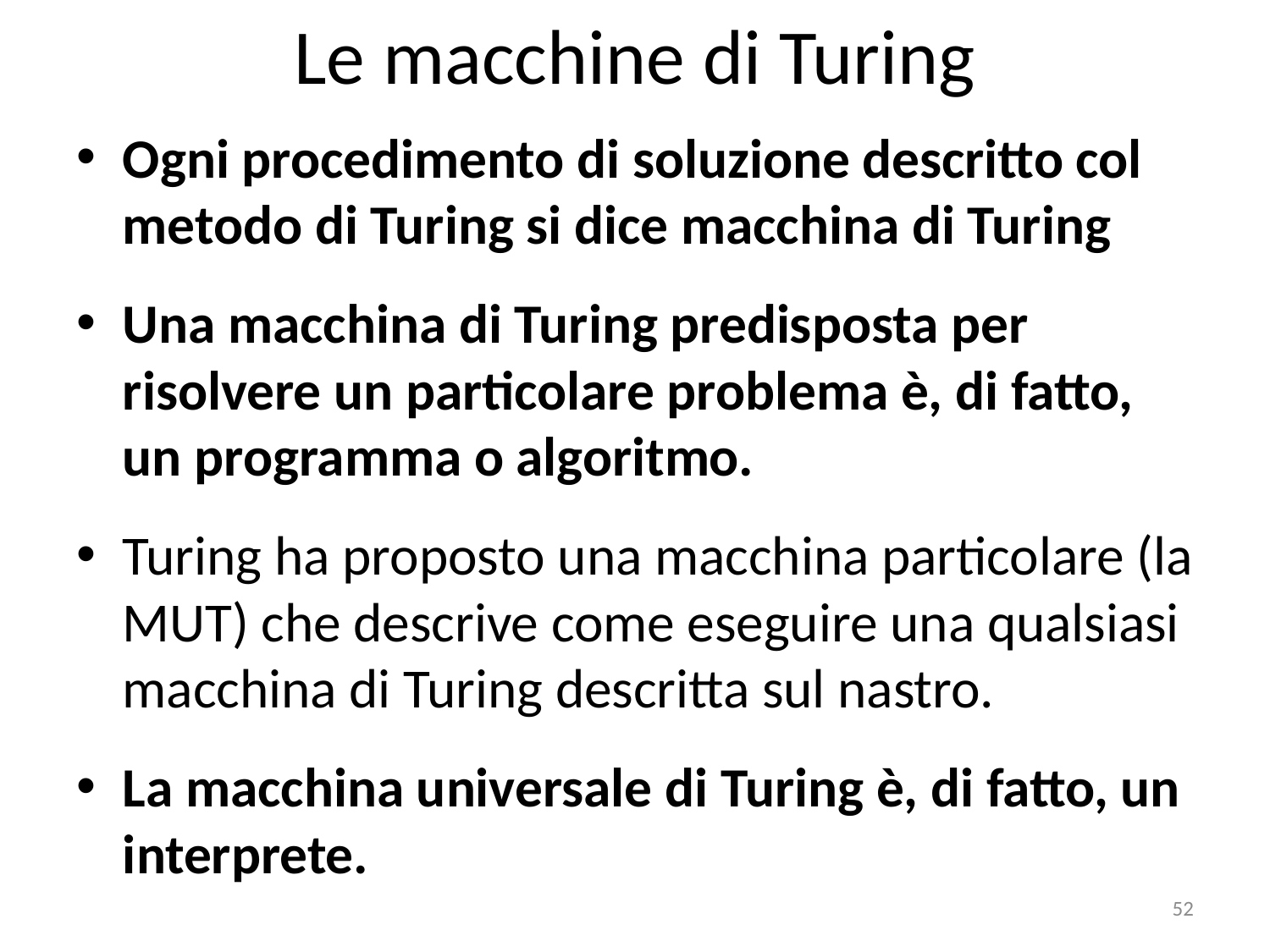

# Le macchine di Turing
Ogni procedimento di soluzione descritto col metodo di Turing si dice macchina di Turing

Una macchina di Turing predisposta per risolvere un particolare problema è, di fatto, un programma o algoritmo.

Turing ha proposto una macchina particolare (la MUT) che descrive come eseguire una qualsiasi macchina di Turing descritta sul nastro.

La macchina universale di Turing è, di fatto, un interprete.

52